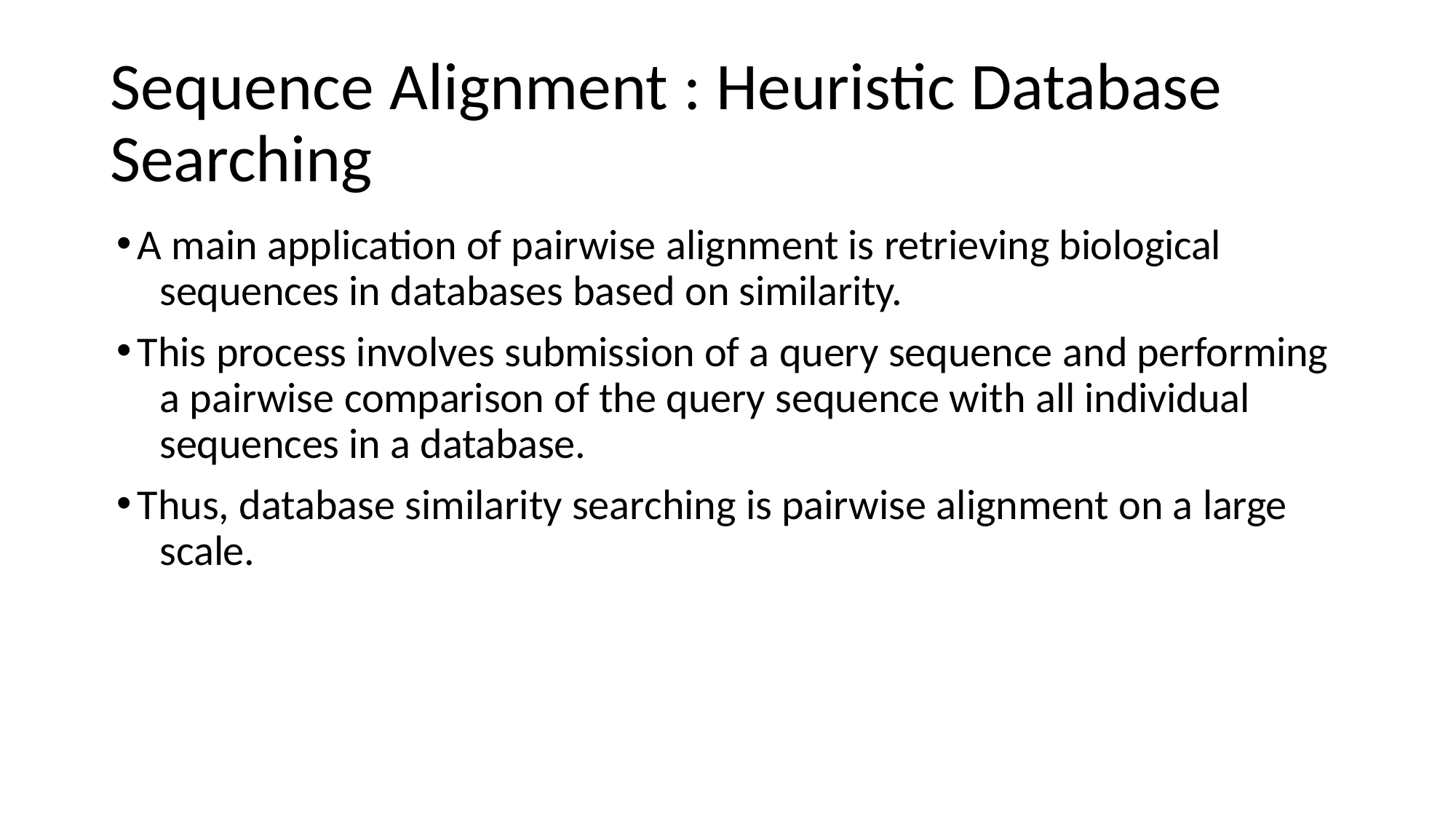

# Sequence Alignment : Heuristic Database Searching
A main application of pairwise alignment is retrieving biological 	sequences in databases based on similarity.
This process involves submission of a query sequence and performing 	a pairwise comparison of the query sequence with all individual 	sequences in a database.
Thus, database similarity searching is pairwise alignment on a large 	scale.